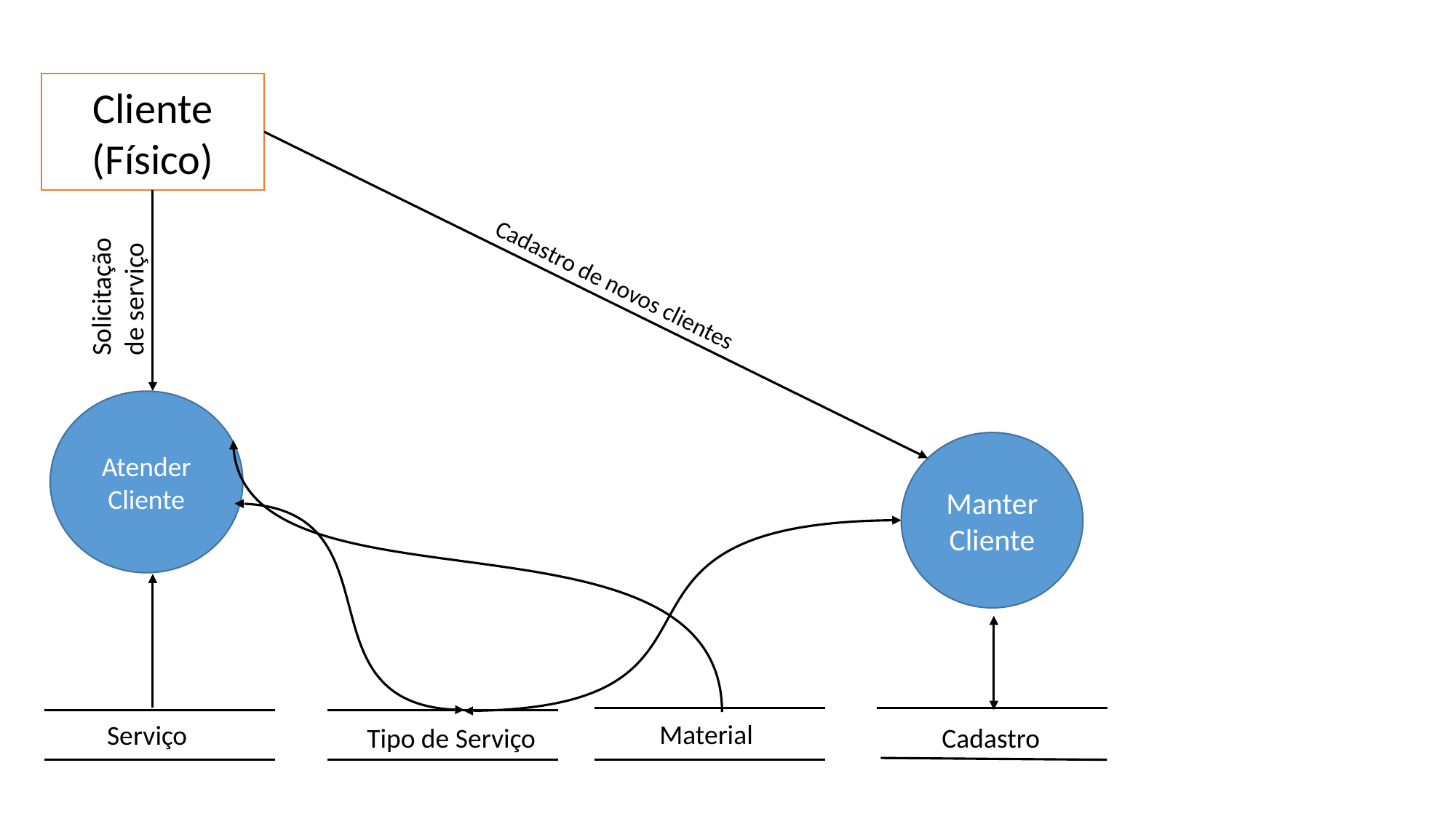

Cliente
(Físico)
Solicitação de serviço
Cadastro de novos clientes
Atender
Cliente
Manter
Cliente
Material
Serviço
Tipo de Serviço
Cadastro